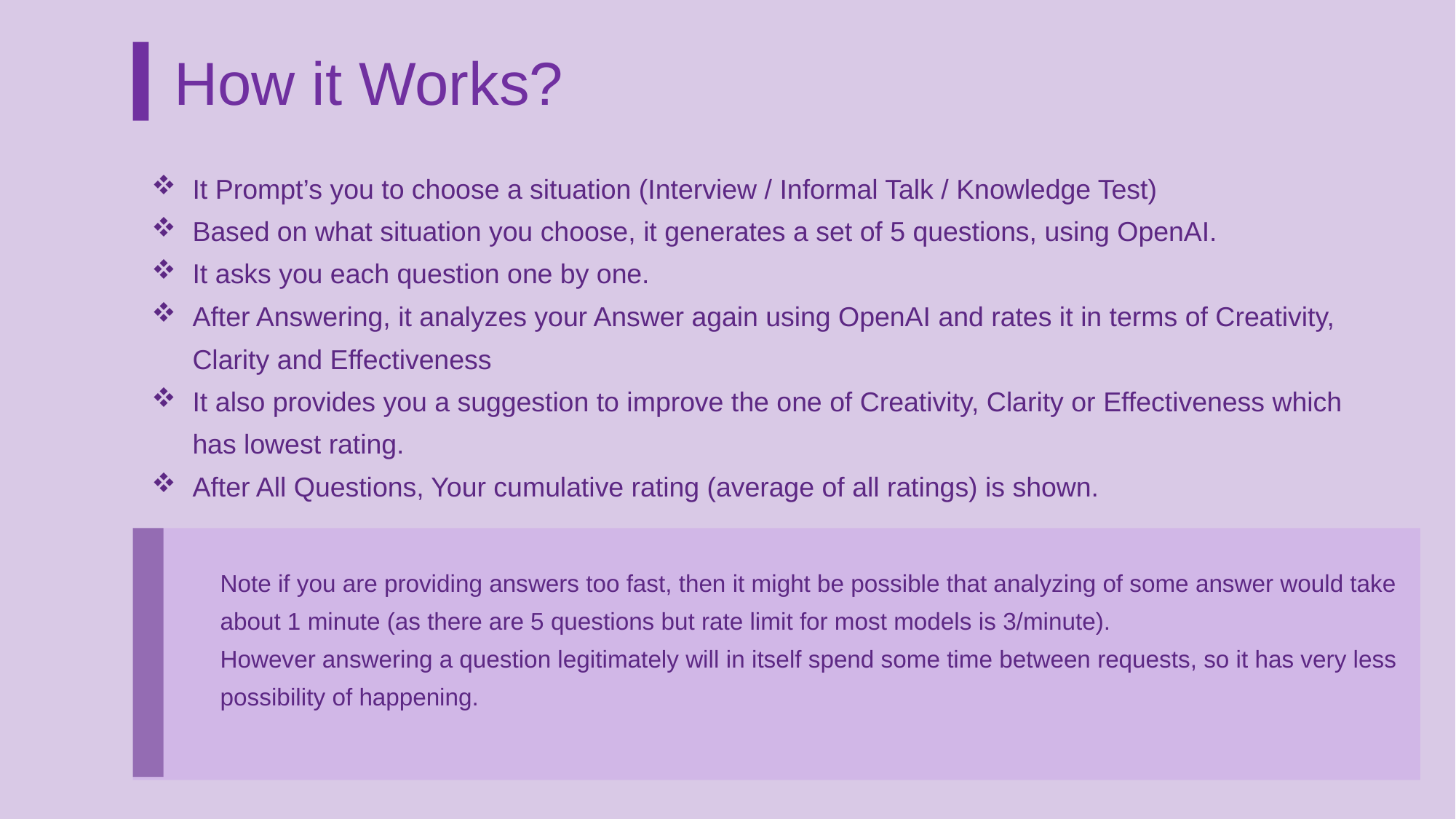

How it Works?

It Prompt’s you to choose a situation (Interview / Informal Talk / Knowledge Test)
Based on what situation you choose, it generates a set of 5 questions, using OpenAI.
It asks you each question one by one.
After Answering, it analyzes your Answer again using OpenAI and rates it in terms of Creativity, Clarity and Effectiveness
It also provides you a suggestion to improve the one of Creativity, Clarity or Effectiveness which has lowest rating.
After All Questions, Your cumulative rating (average of all ratings) is shown.

Note if you are providing answers too fast, then it might be possible that analyzing of some answer would take about 1 minute (as there are 5 questions but rate limit for most models is 3/minute).
However answering a question legitimately will in itself spend some time between requests, so it has very less possibility of happening.